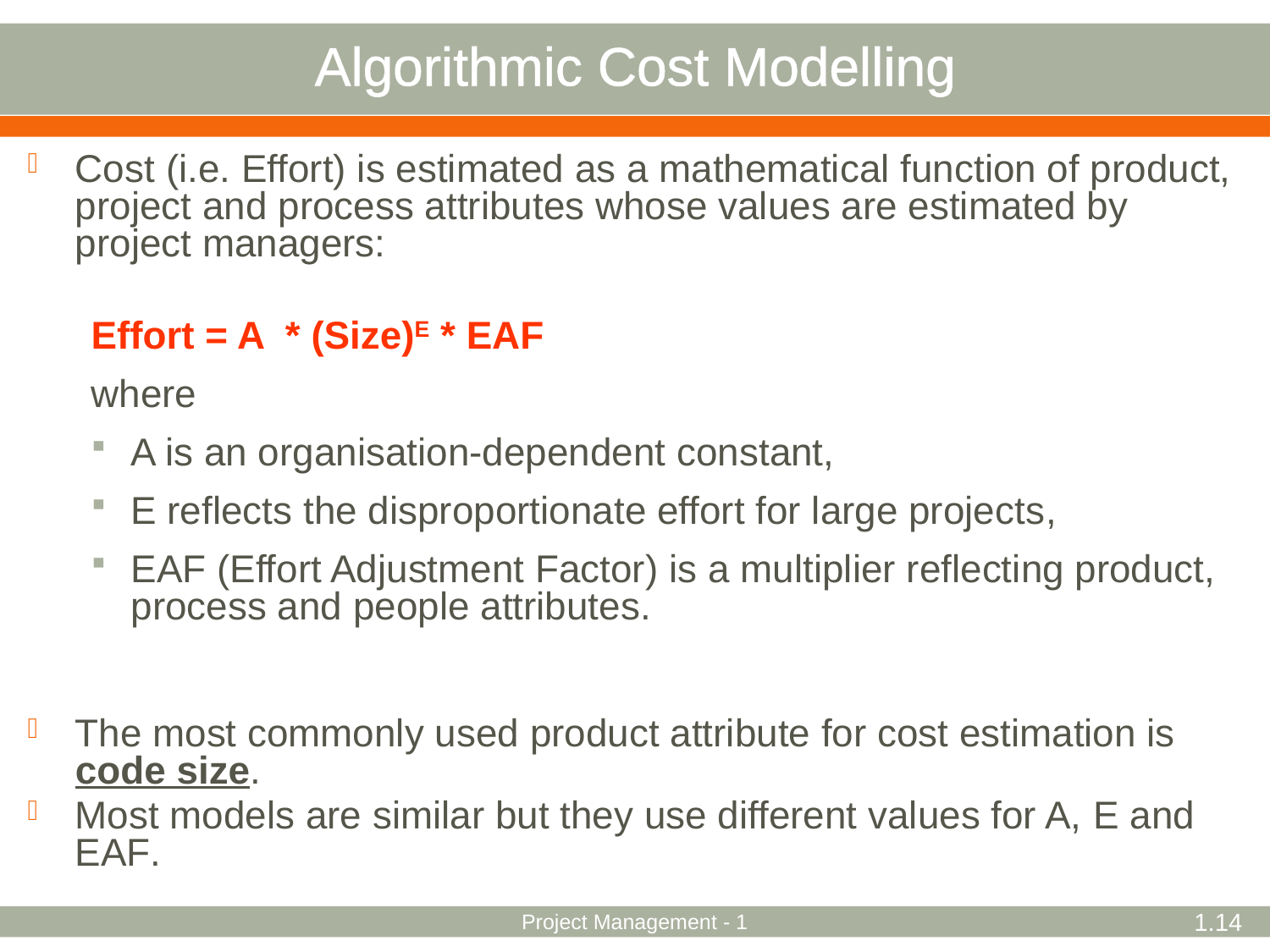

# Algorithmic Cost Modelling
Cost (i.e. Effort) is estimated as a mathematical function of product, project and process attributes whose values are estimated by project managers:

Effort = A  * (Size)E * EAF
where
A is an organisation-dependent constant,
E reflects the disproportionate effort for large projects,
EAF (Effort Adjustment Factor) is a multiplier reflecting product, process and people attributes.

The most commonly used product attribute for cost estimation is code size.
Most models are similar but they use different values for A, E and EAF.
Project Management - 1
1.14